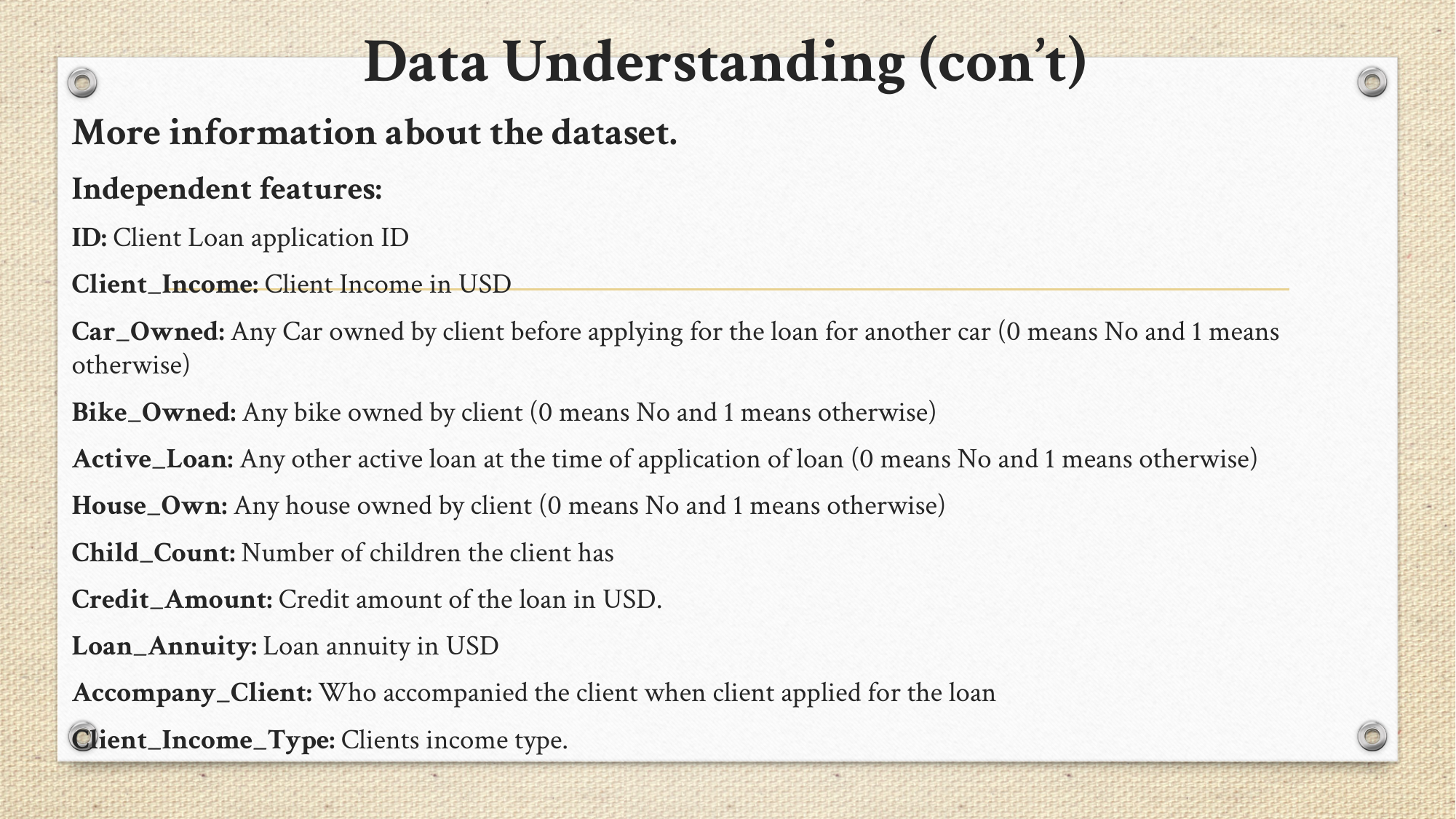

# Data Understanding (con’t)
More information about the dataset.
Independent features:
ID: Client Loan application ID
Client_Income: Client Income in USD
Car_Owned: Any Car owned by client before applying for the loan for another car (0 means No and 1 means otherwise)
Bike_Owned: Any bike owned by client (0 means No and 1 means otherwise)
Active_Loan: Any other active loan at the time of application of loan (0 means No and 1 means otherwise)
House_Own: Any house owned by client (0 means No and 1 means otherwise)
Child_Count: Number of children the client has
Credit_Amount: Credit amount of the loan in USD.
Loan_Annuity: Loan annuity in USD
Accompany_Client: Who accompanied the client when client applied for the loan
Client_Income_Type: Clients income type.